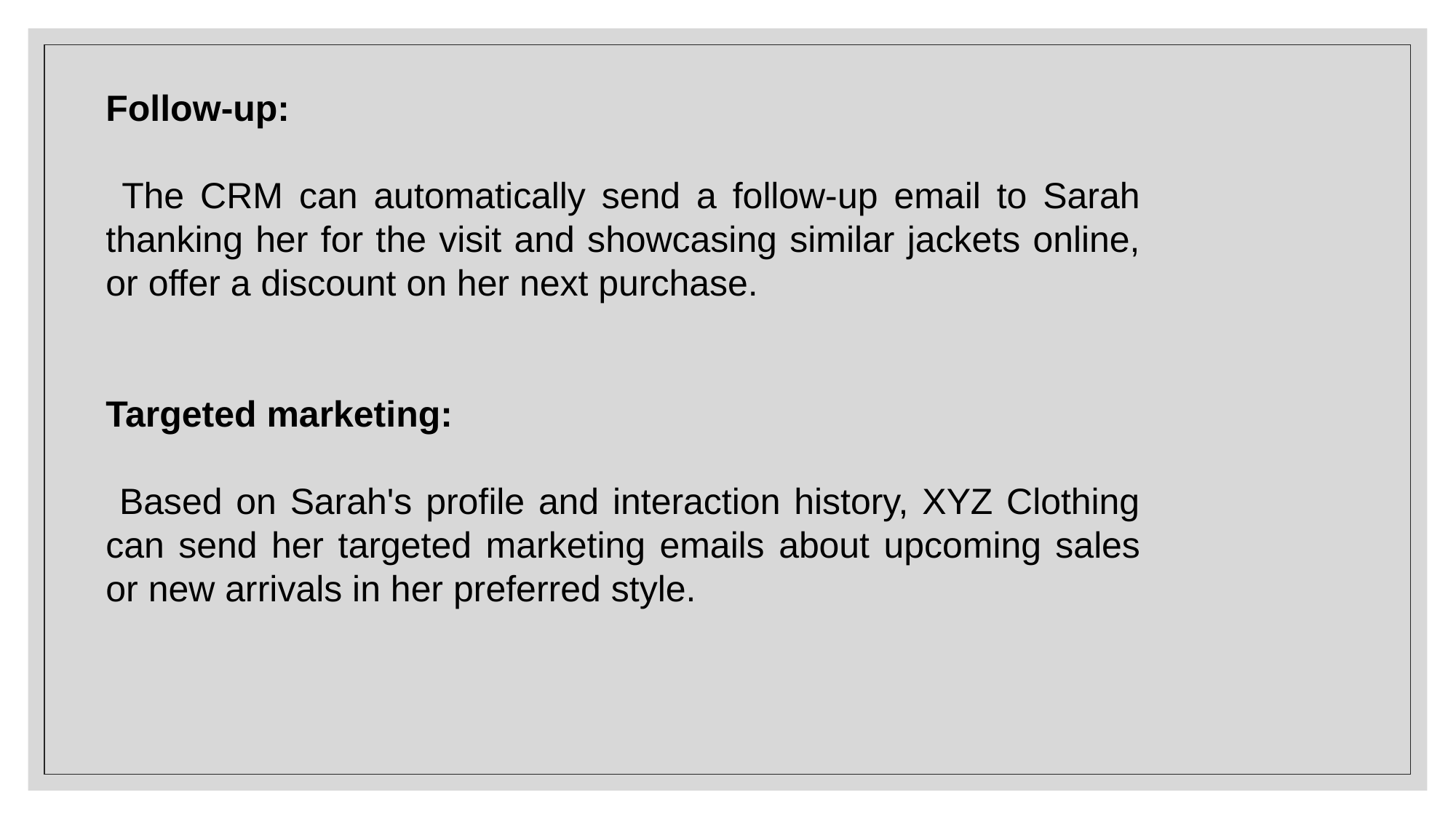

Follow-up:

 The CRM can automatically send a follow-up email to Sarah thanking her for the visit and showcasing similar jackets online, or offer a discount on her next purchase.

Targeted marketing:

 Based on Sarah's profile and interaction history, XYZ Clothing can send her targeted marketing emails about upcoming sales or new arrivals in her preferred style.